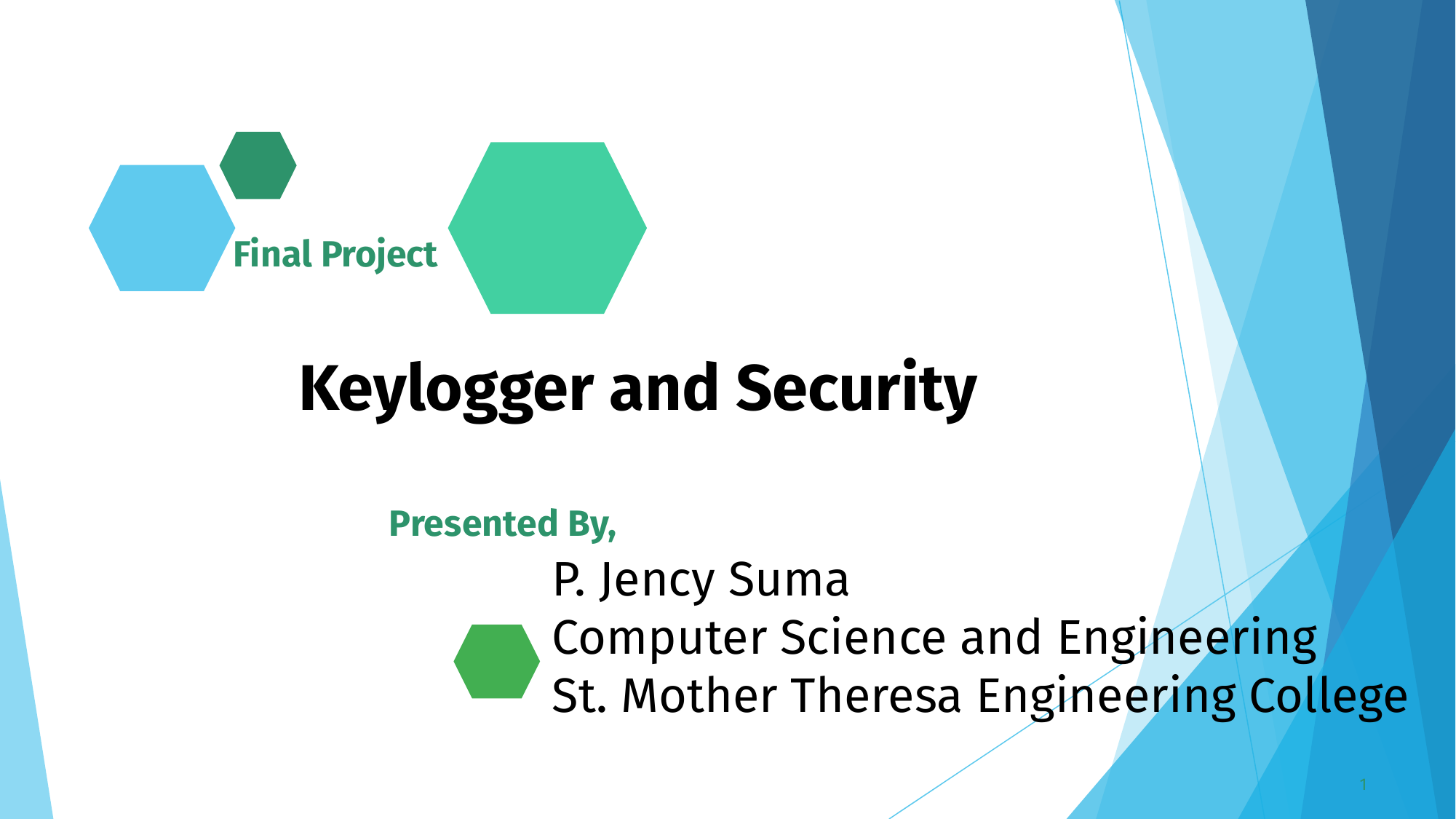

Final Project
Keylogger and Security
Presented By,
# P. Jency Suma Computer Science and Engineering St. Mother Theresa Engineering College

1